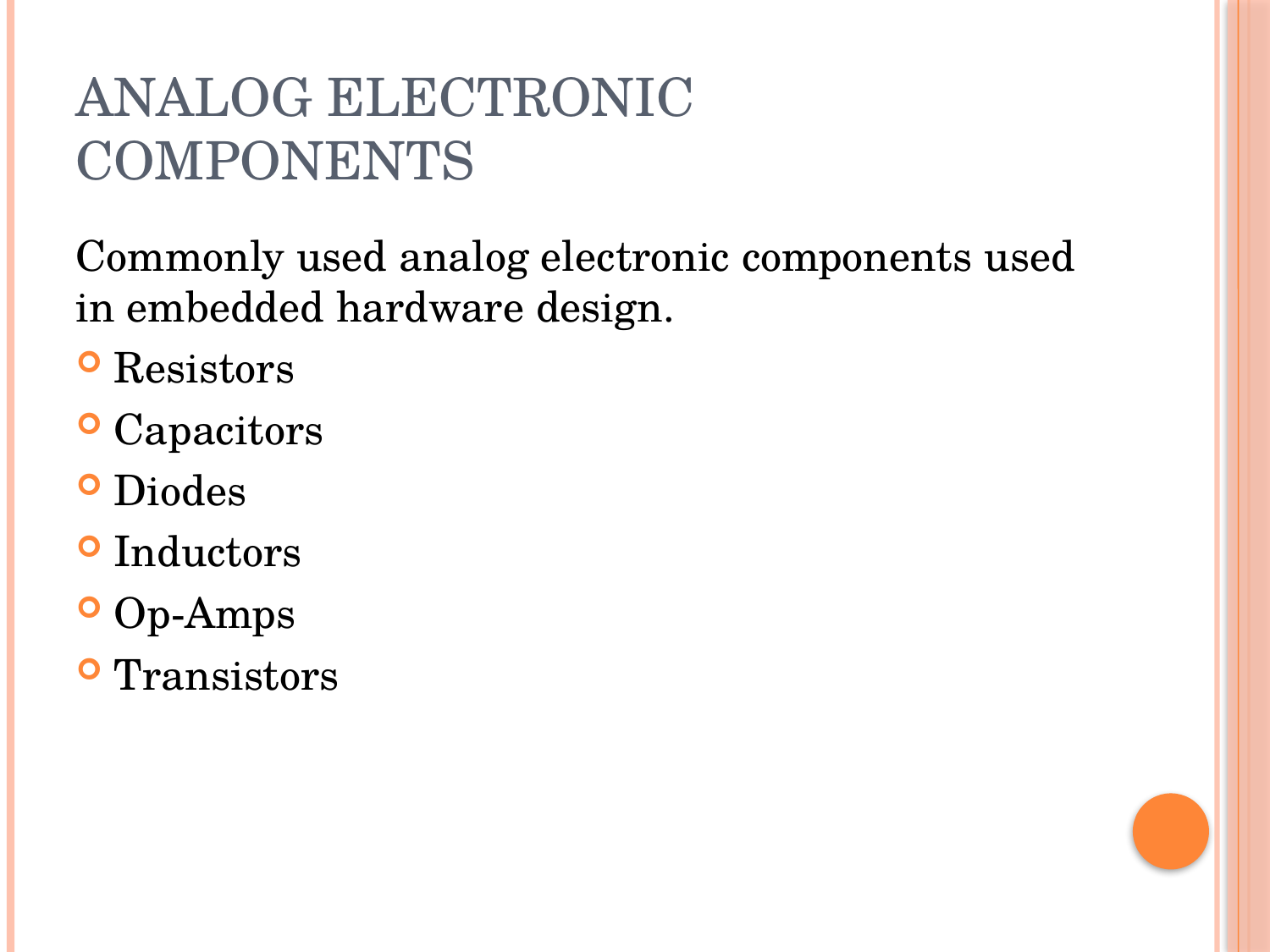

# Analog electronic components
Commonly used analog electronic components used in embedded hardware design.
Resistors
Capacitors
Diodes
Inductors
Op-Amps
Transistors